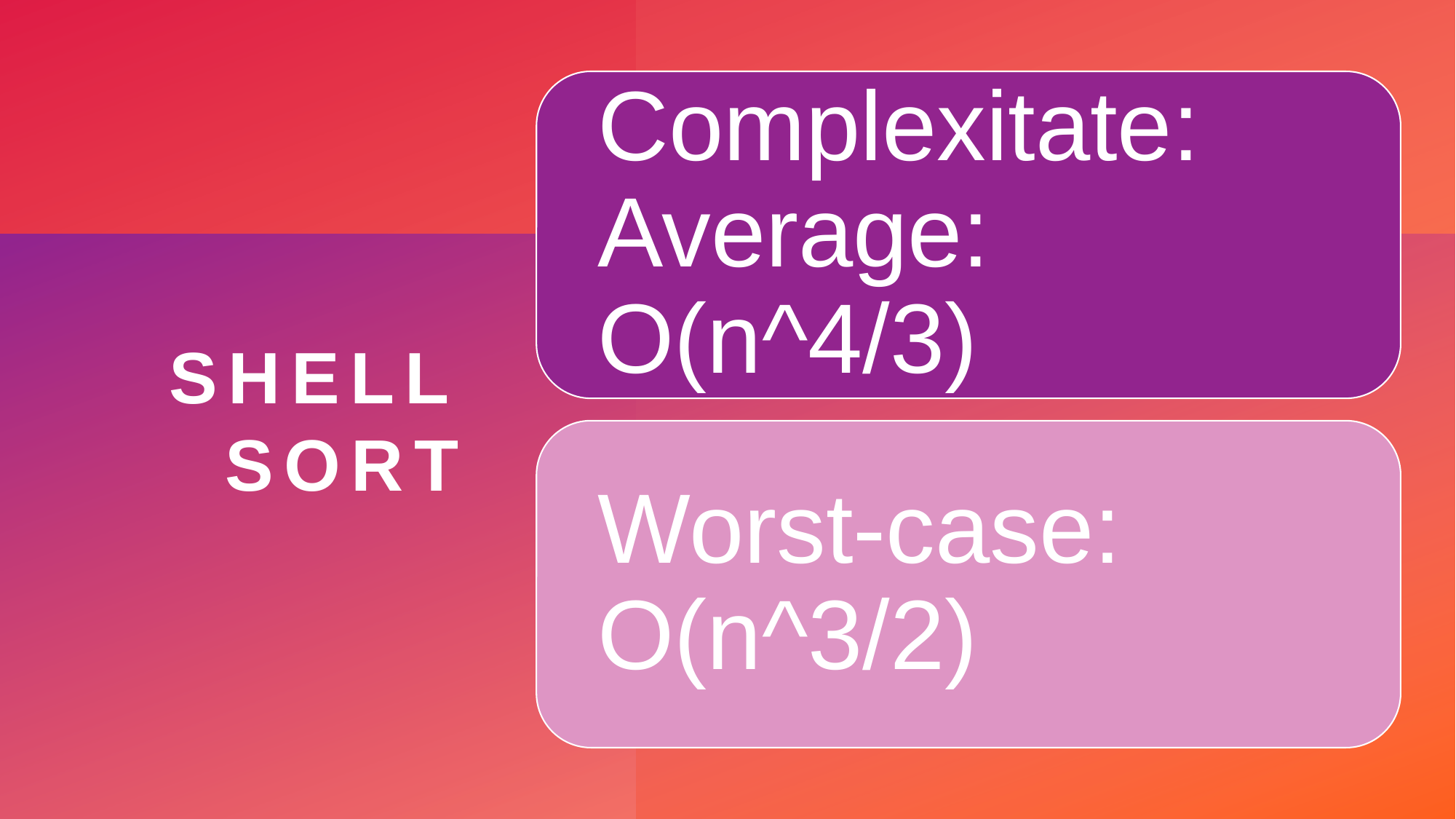

Complexitate: Average: O(n^4/3)
Worst-case: O(n^3/2)
# SHELL SORT